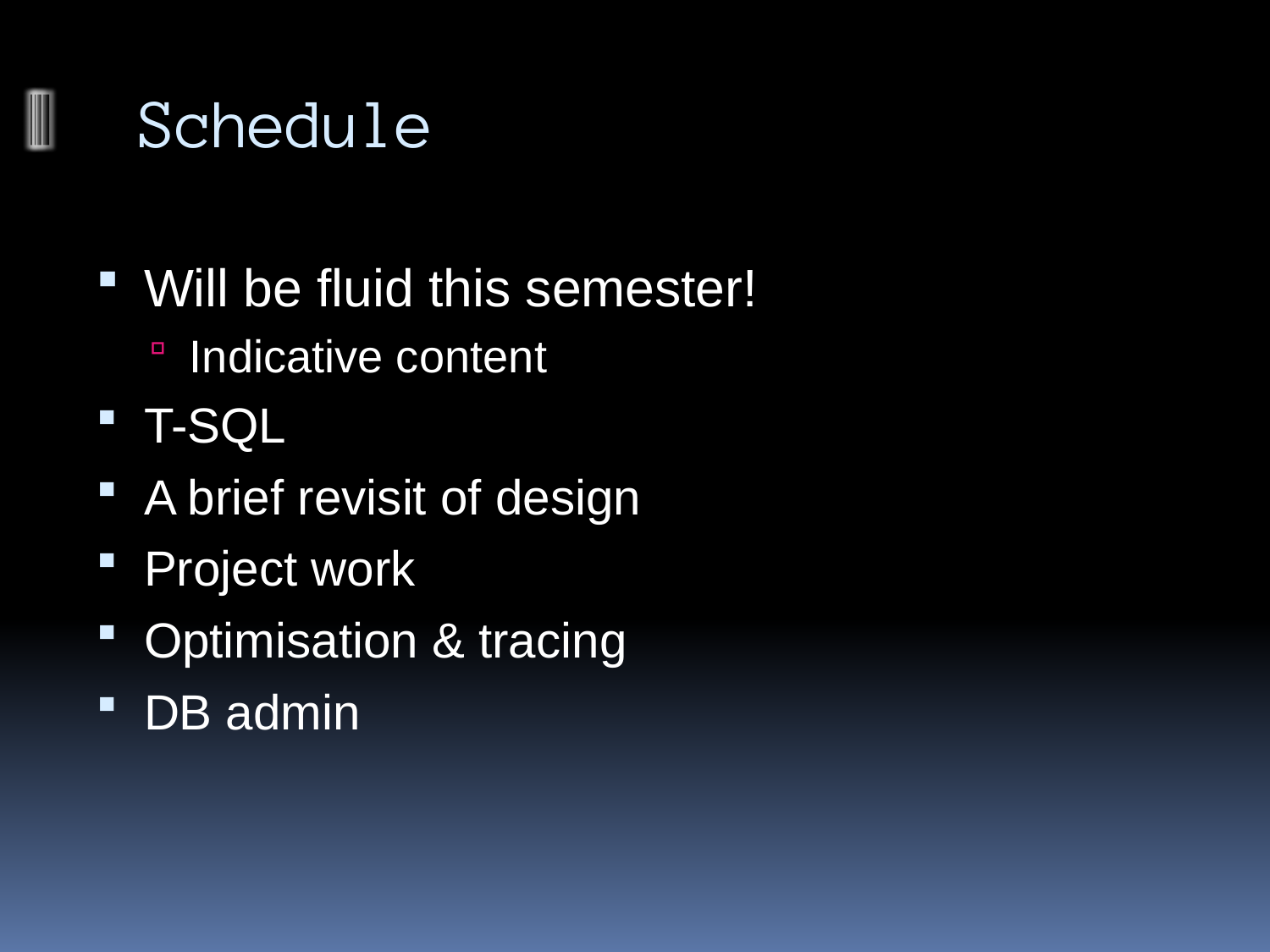

# Schedule
Will be fluid this semester!
Indicative content
T-SQL
A brief revisit of design
Project work
Optimisation & tracing
DB admin